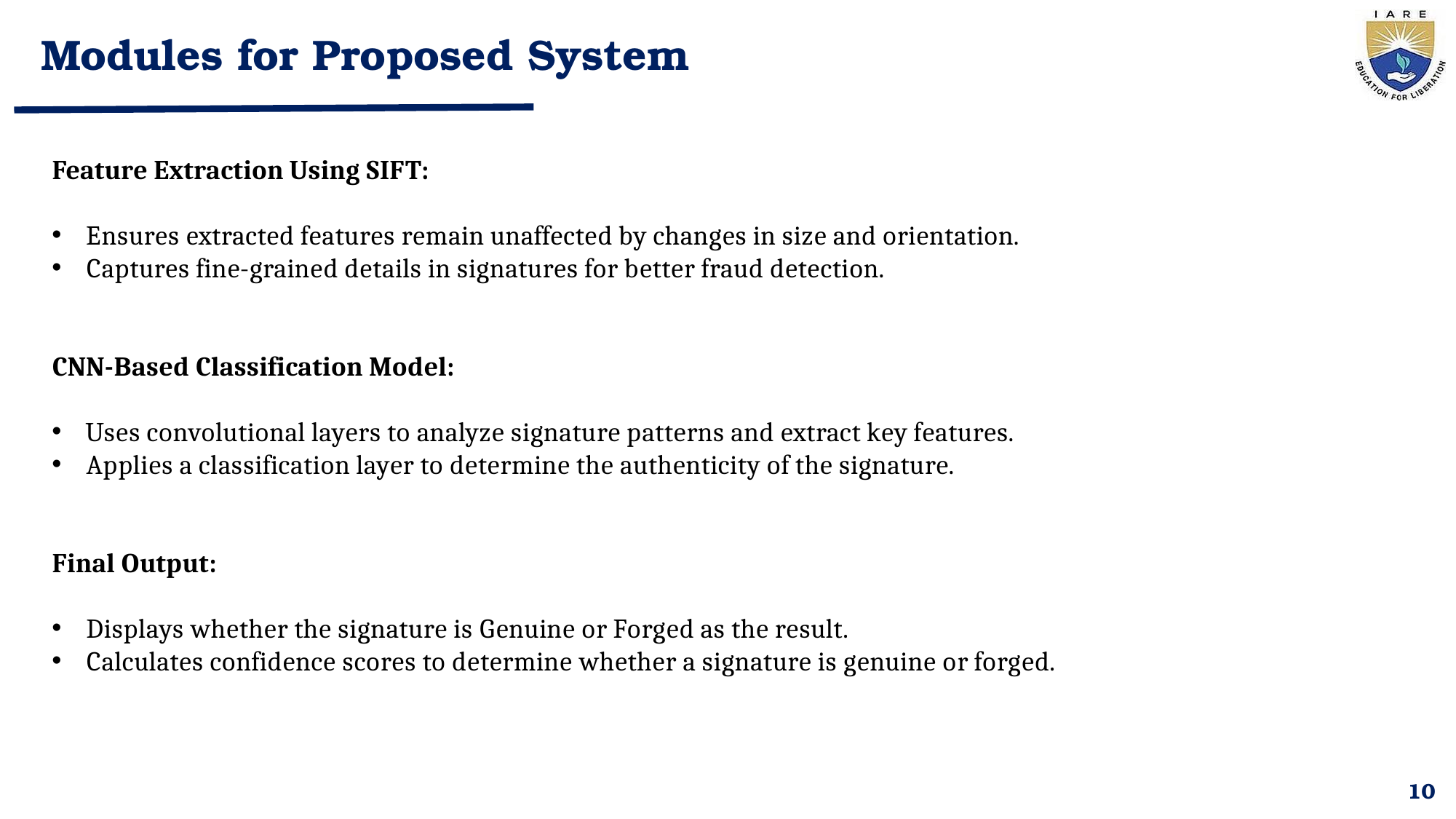

# Modules for Proposed System
Feature Extraction Using SIFT:

Ensures extracted features remain unaffected by changes in size and orientation.
Captures fine-grained details in signatures for better fraud detection.

CNN-Based Classification Model:

Uses convolutional layers to analyze signature patterns and extract key features.
Applies a classification layer to determine the authenticity of the signature.

Final Output:

Displays whether the signature is Genuine or Forged as the result.
Calculates confidence scores to determine whether a signature is genuine or forged.

10